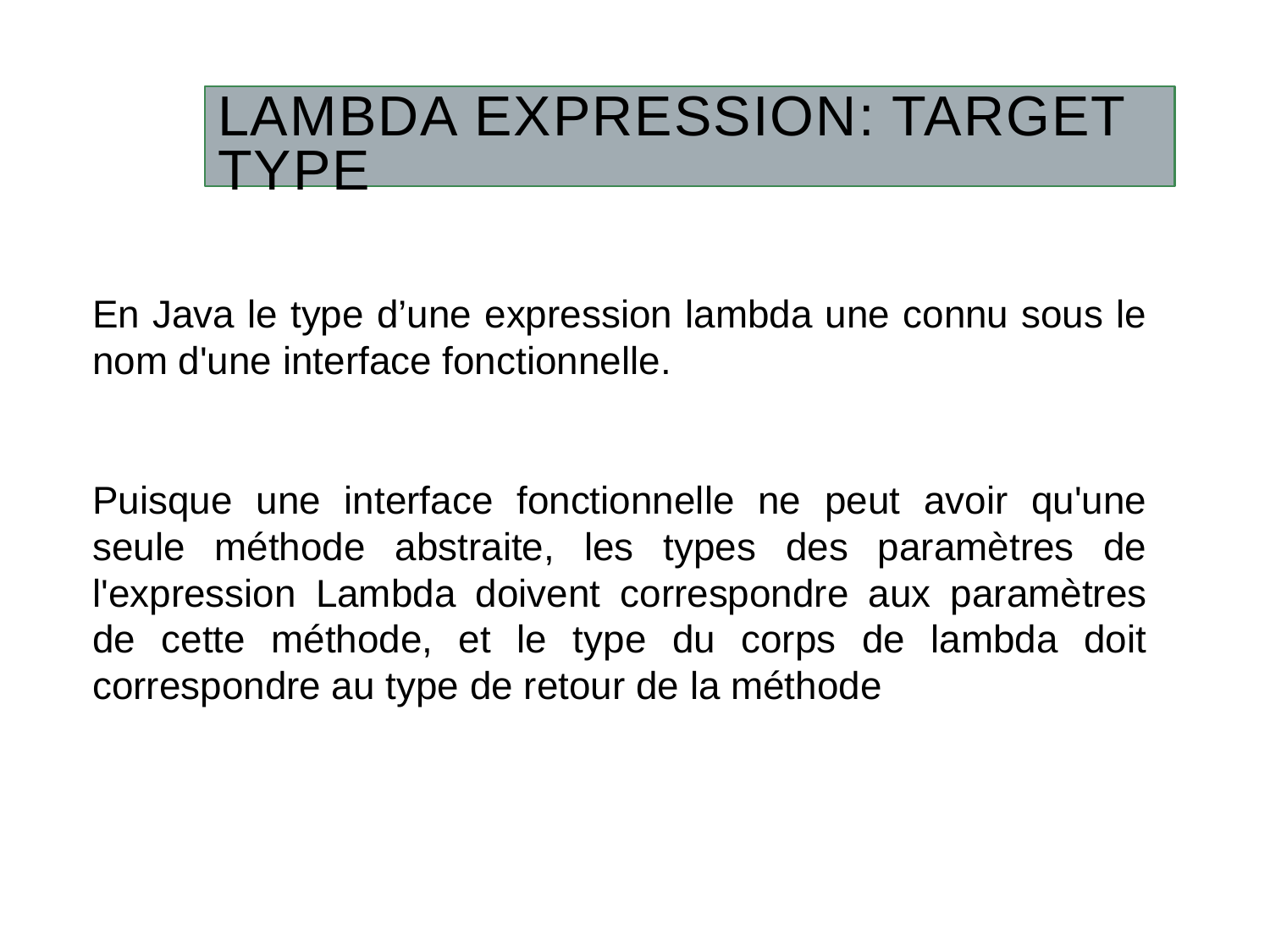

# Lambda Expression: Target Type

En Java le type d’une expression lambda une connu sous le nom d'une interface fonctionnelle.

Puisque une interface fonctionnelle ne peut avoir qu'une seule méthode abstraite, les types des paramètres de l'expression Lambda doivent correspondre aux paramètres de cette méthode, et le type du corps de lambda doit correspondre au type de retour de la méthode
8